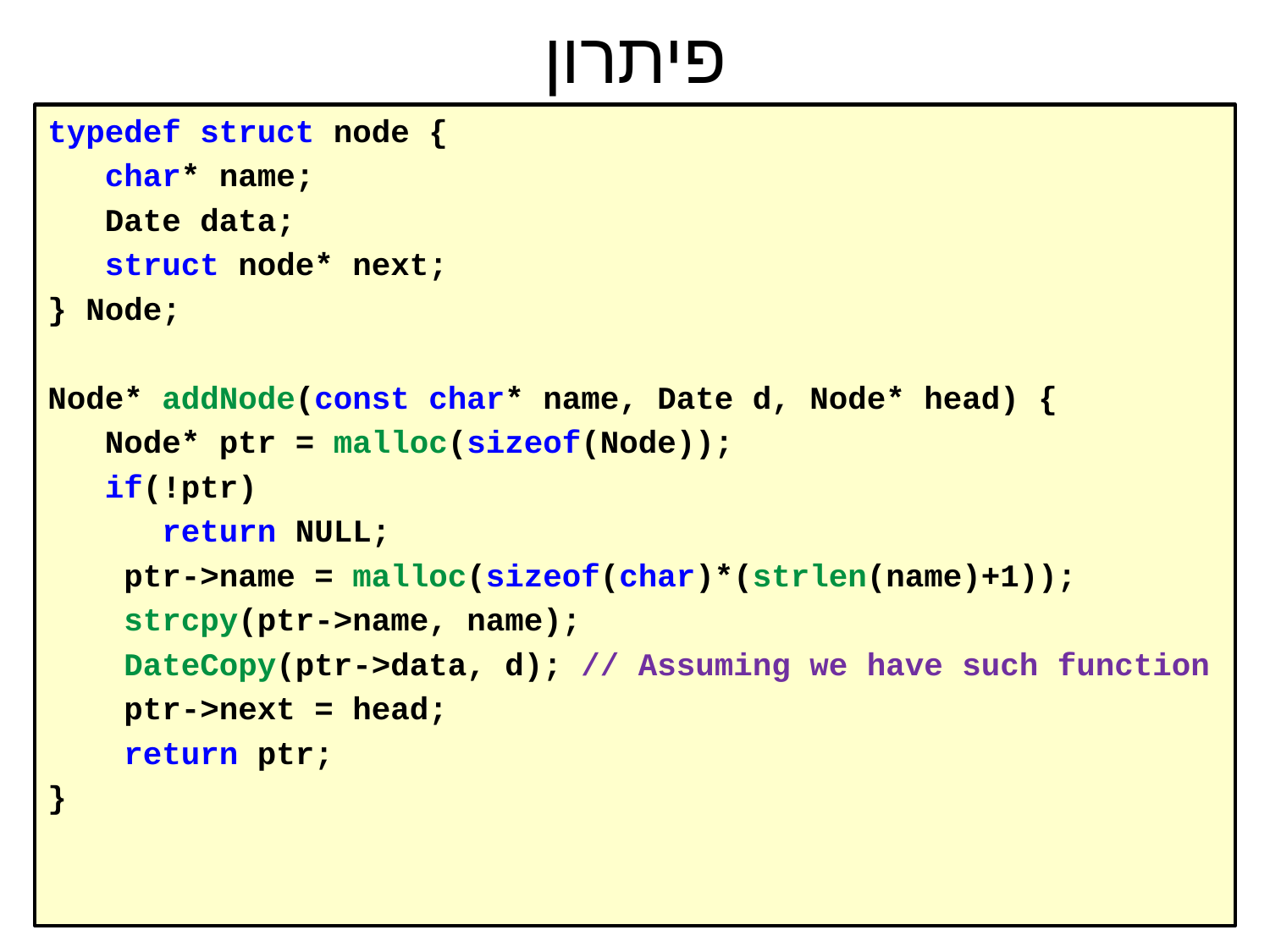

# פיתרון
typedef struct node {
   char* name;
   Date data;
   struct node* next;
} Node;

Node* addNode(const char* name, Date d, Node* head) {
   Node* ptr = malloc(sizeof(Node));
   if(!ptr)
      return NULL;
    ptr->name = malloc(sizeof(char)*(strlen(name)+1));
    strcpy(ptr->name, name);
    DateCopy(ptr->data, d); // Assuming we have such function
    ptr->next = head;
    return ptr;
}
7